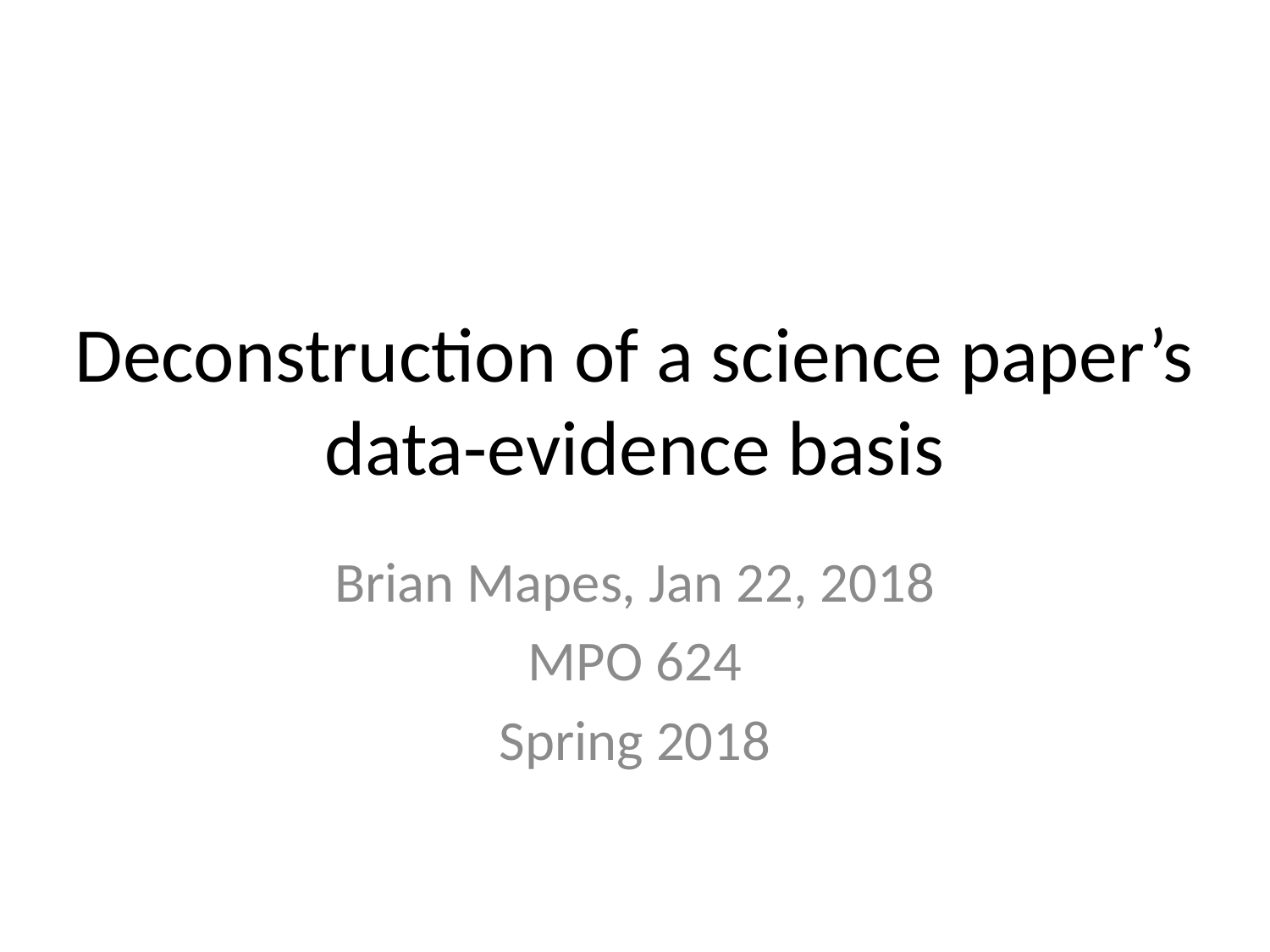

# Deconstruction of a science paper’s data-evidence basis
Brian Mapes, Jan 22, 2018
MPO 624
Spring 2018